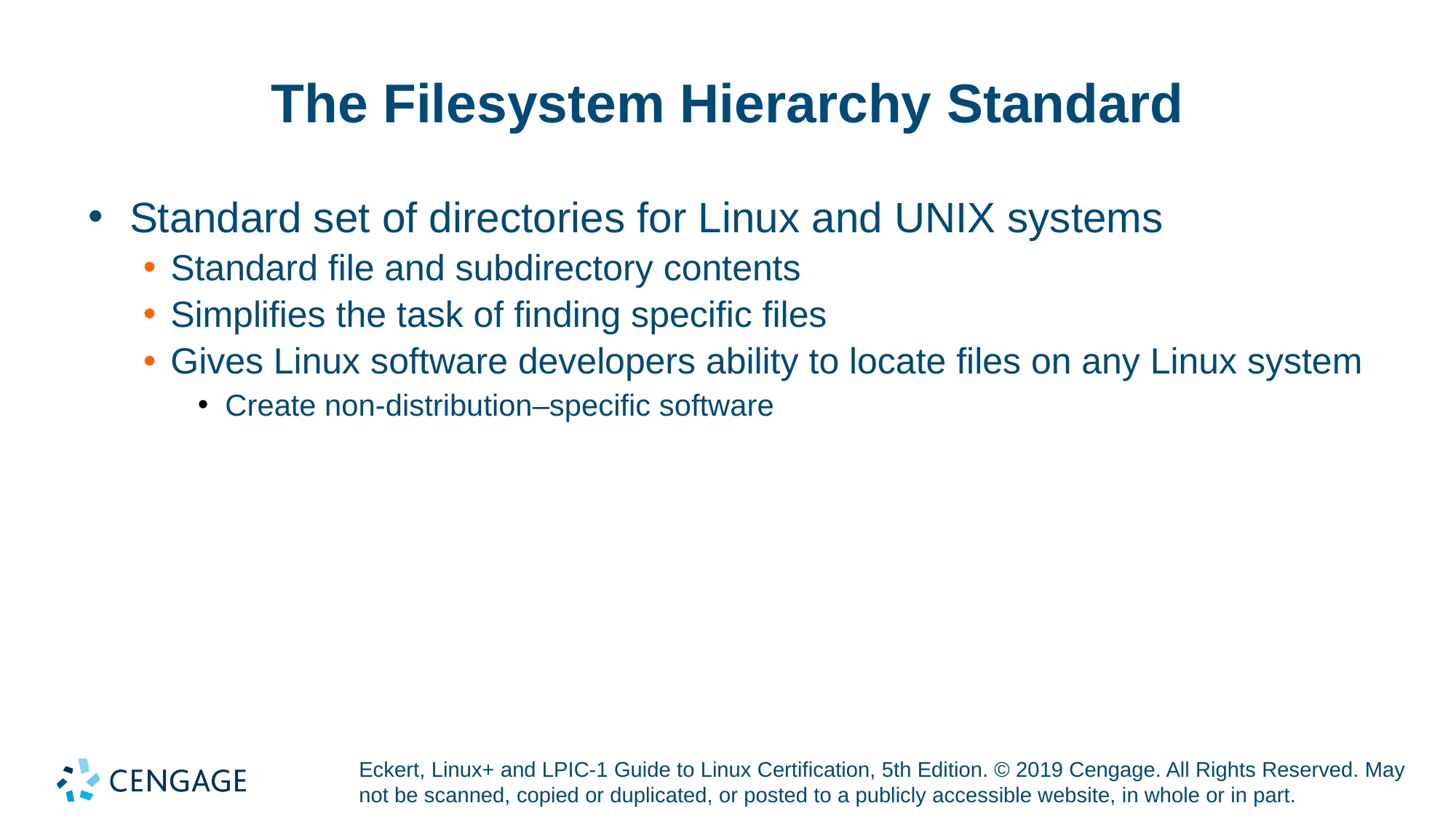

# The Filesystem Hierarchy Standard
Standard set of directories for Linux and UNIX systems
Standard file and subdirectory contents
Simplifies the task of finding specific files
Gives Linux software developers ability to locate files on any Linux system
Create non-distribution–specific software